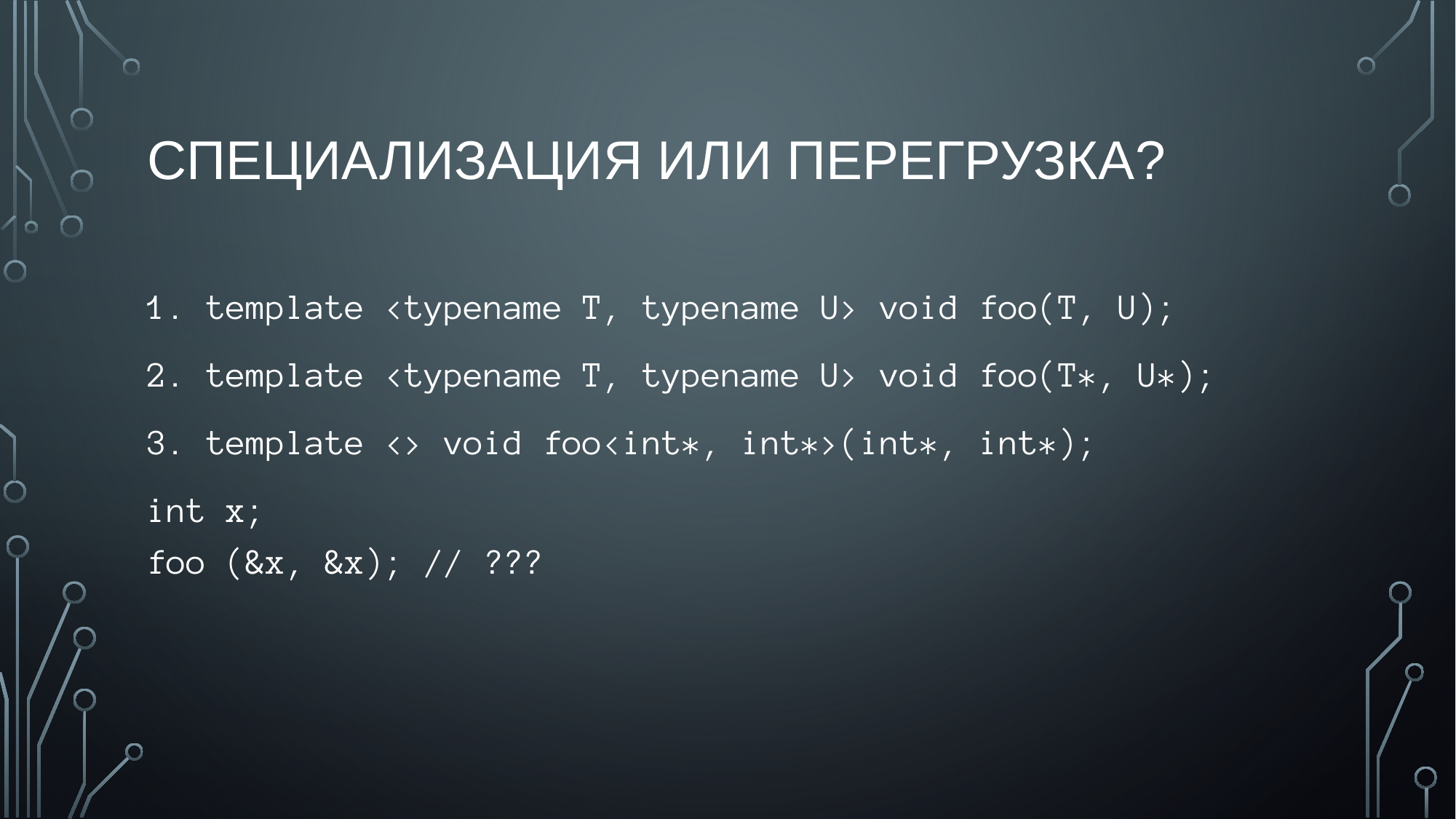

# Специализация или перегрузка?
1. template <typename T, typename U> void foo(T, U);
2. template <typename T, typename U> void foo(T*, U*);
3. template <> void foo<int*, int*>(int*, int*);
int x;
foo (&x, &x); // ???